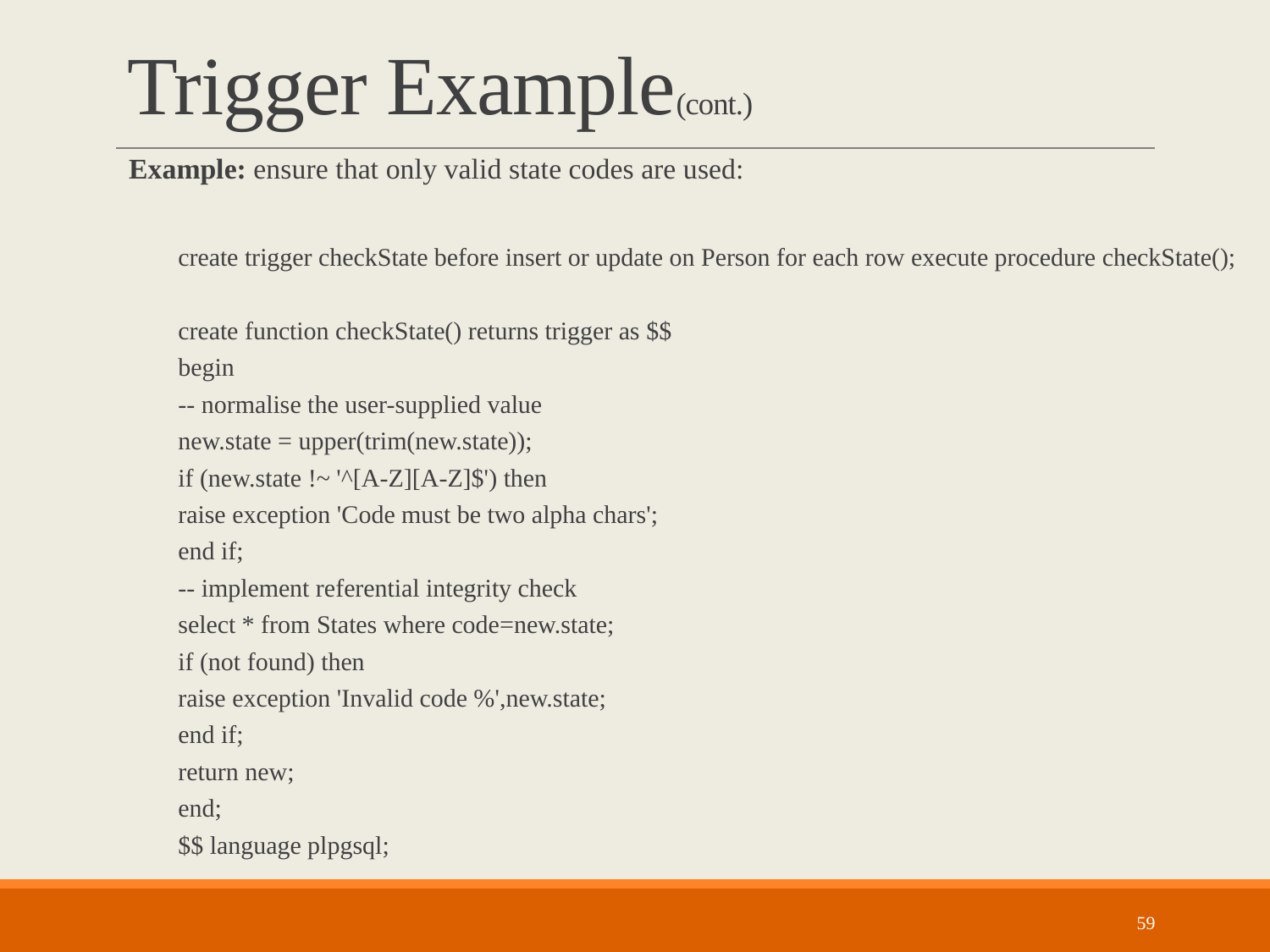

# Trigger Example(cont.)
Example: ensure that only valid state codes are used:

create trigger checkState before insert or update on Person for each row execute procedure checkState();

create function checkState() returns trigger as $$
begin
	-- normalise the user-supplied value
	new.state = upper(trim(new.state));
	if (new.state !~ '^[A-Z][A-Z]$') then
		raise exception 'Code must be two alpha chars';
	end if;
	-- implement referential integrity check
	select * from States where code=new.state;
	if (not found) then
		raise exception 'Invalid code %',new.state;
	end if;
	return new;
end;
$$ language plpgsql;
59